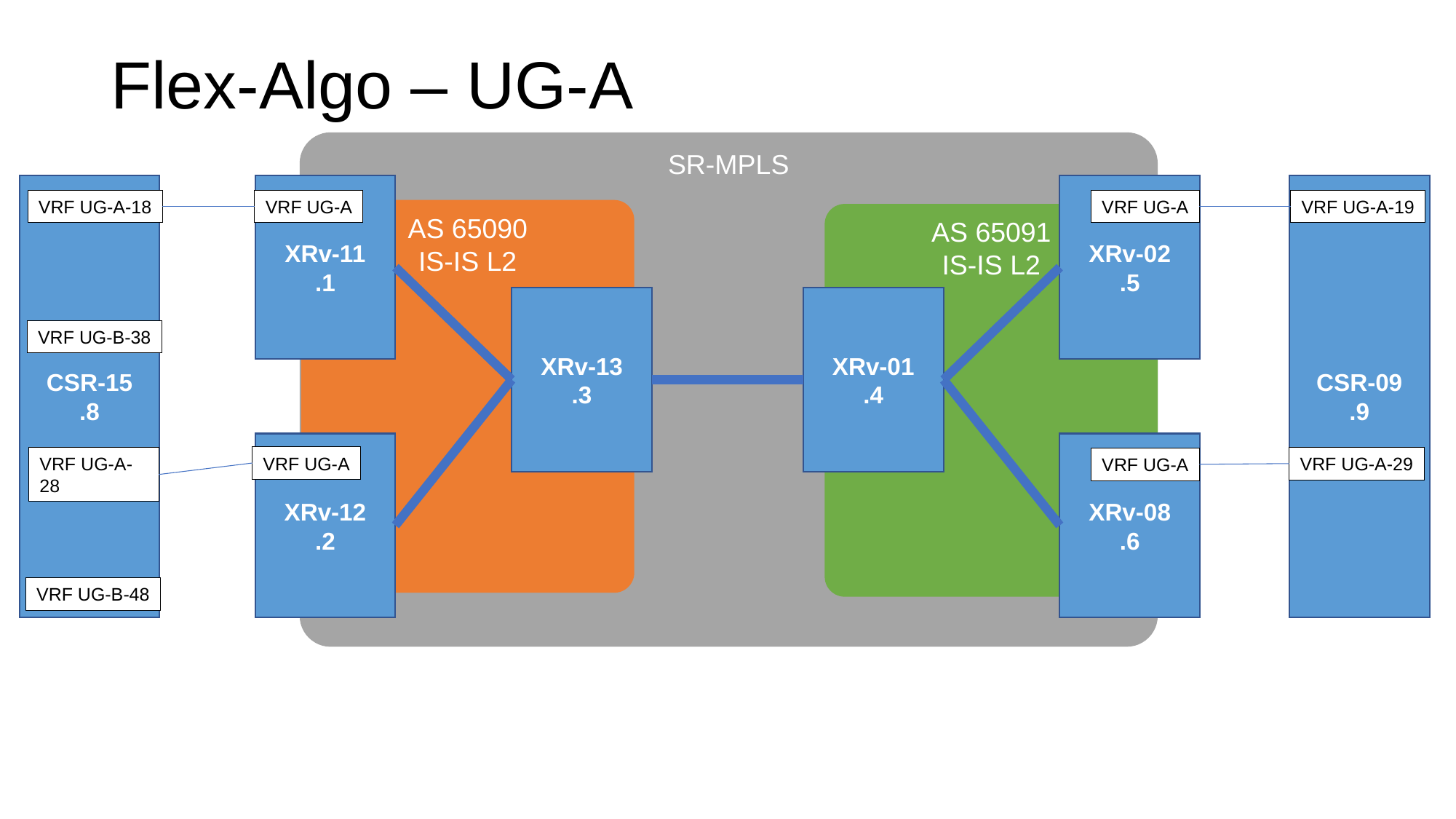

# Flex-Algo – UG-A
SR-MPLS
CSR-15
.8
CSR-09
.9
XRv-11
.1
XRv-02
.5
VRF UG-A-18
VRF UG-A
VRF UG-A
VRF UG-A-19
AS 65090
IS-IS L2
AS 65091
IS-IS L2
XRv-13
.3
XRv-01
.4
VRF UG-B-38
XRv-12
.2
XRv-08
.6
VRF UG-A
VRF UG-A-28
VRF UG-A-29
VRF UG-A
VRF UG-B-48